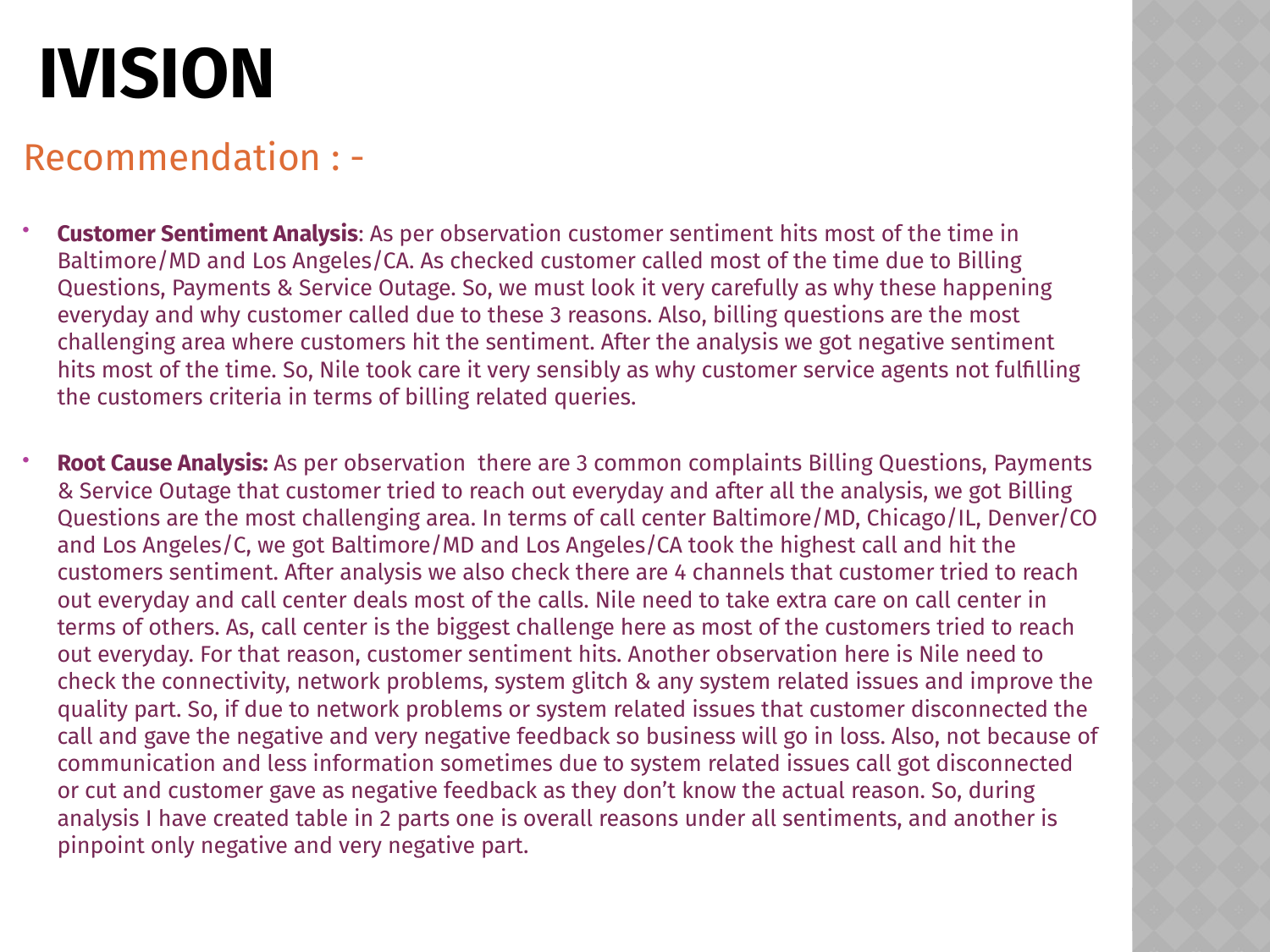

# iVision
Recommendation : -

Customer Sentiment Analysis: As per observation customer sentiment hits most of the time in Baltimore/MD and Los Angeles/CA. As checked customer called most of the time due to Billing Questions, Payments & Service Outage. So, we must look it very carefully as why these happening everyday and why customer called due to these 3 reasons. Also, billing questions are the most challenging area where customers hit the sentiment. After the analysis we got negative sentiment hits most of the time. So, Nile took care it very sensibly as why customer service agents not fulfilling the customers criteria in terms of billing related queries.

Root Cause Analysis: As per observation  there are 3 common complaints Billing Questions, Payments & Service Outage that customer tried to reach out everyday and after all the analysis, we got Billing Questions are the most challenging area. In terms of call center Baltimore/MD, Chicago/IL, Denver/CO and Los Angeles/C, we got Baltimore/MD and Los Angeles/CA took the highest call and hit the customers sentiment. After analysis we also check there are 4 channels that customer tried to reach out everyday and call center deals most of the calls. Nile need to take extra care on call center in terms of others. As, call center is the biggest challenge here as most of the customers tried to reach out everyday. For that reason, customer sentiment hits. Another observation here is Nile need to check the connectivity, network problems, system glitch & any system related issues and improve the quality part. So, if due to network problems or system related issues that customer disconnected the call and gave the negative and very negative feedback so business will go in loss. Also, not because of communication and less information sometimes due to system related issues call got disconnected or cut and customer gave as negative feedback as they don’t know the actual reason. So, during analysis I have created table in 2 parts one is overall reasons under all sentiments, and another is pinpoint only negative and very negative part.